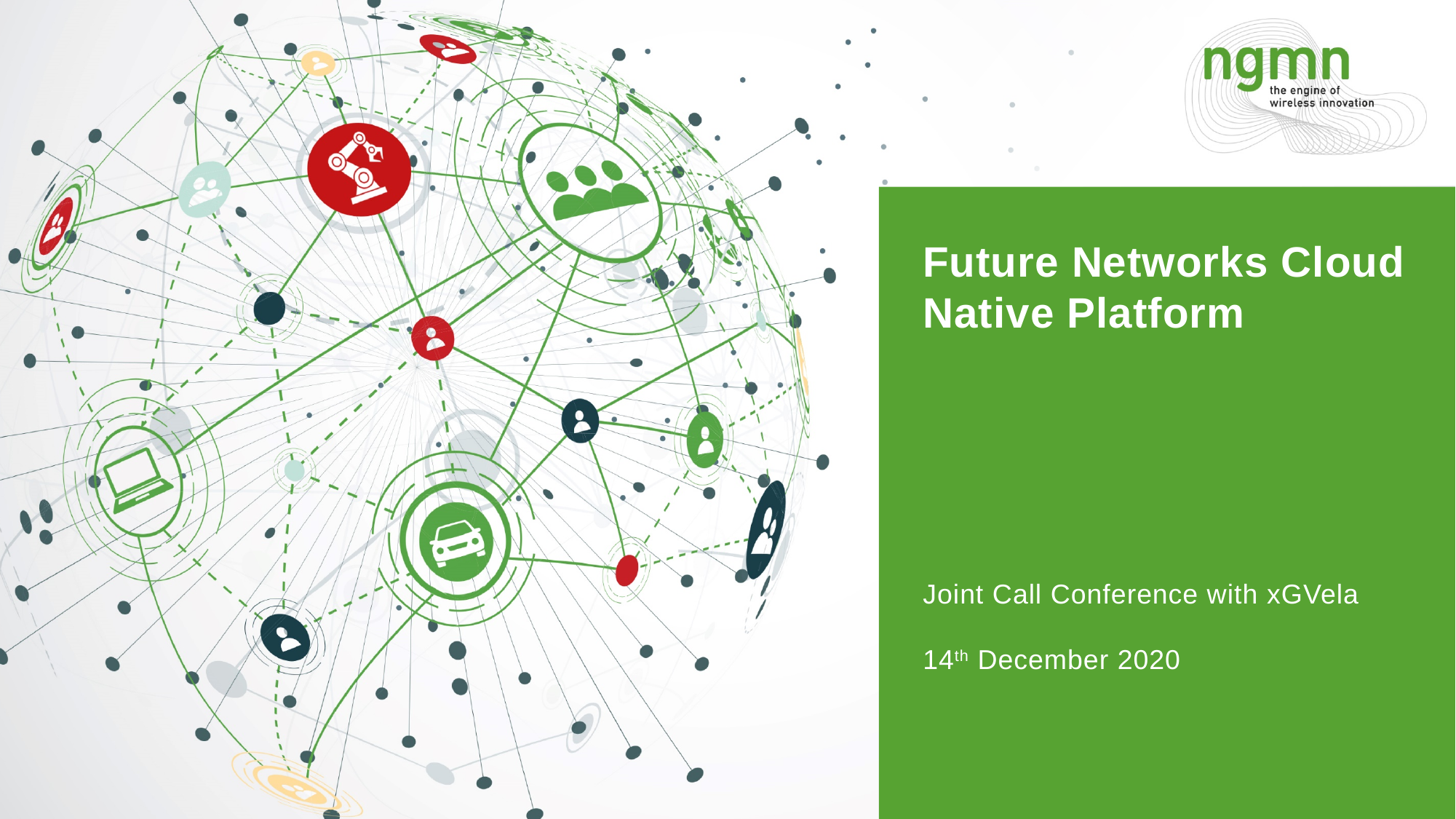

# Future Networks Cloud Native Platform
Joint Call Conference with xGVela

14th December 2020